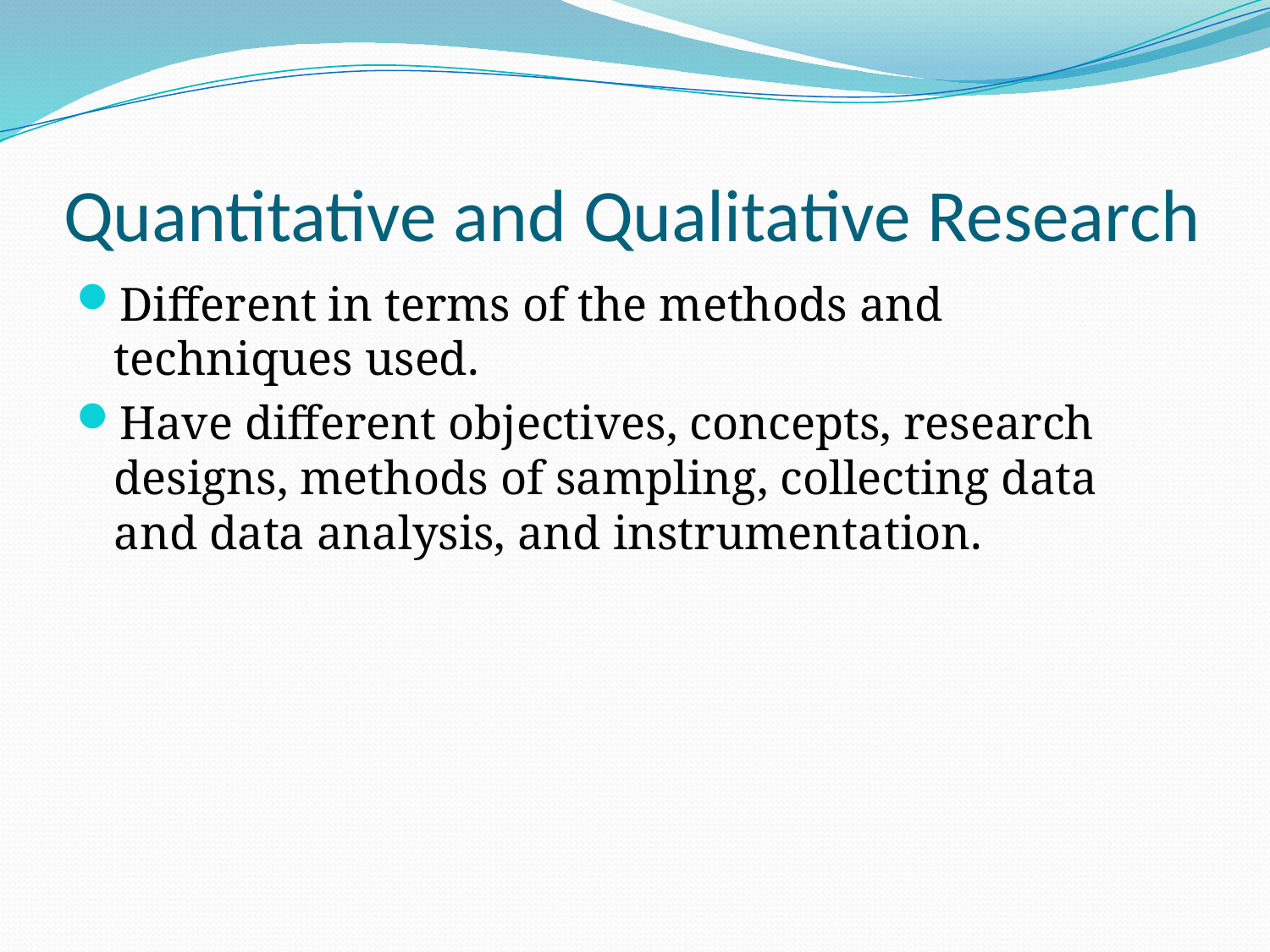

# Quantitative and Qualitative Research
Different in terms of the methods and techniques used.
Have different objectives, concepts, research designs, methods of sampling, collecting data and data analysis, and instrumentation.